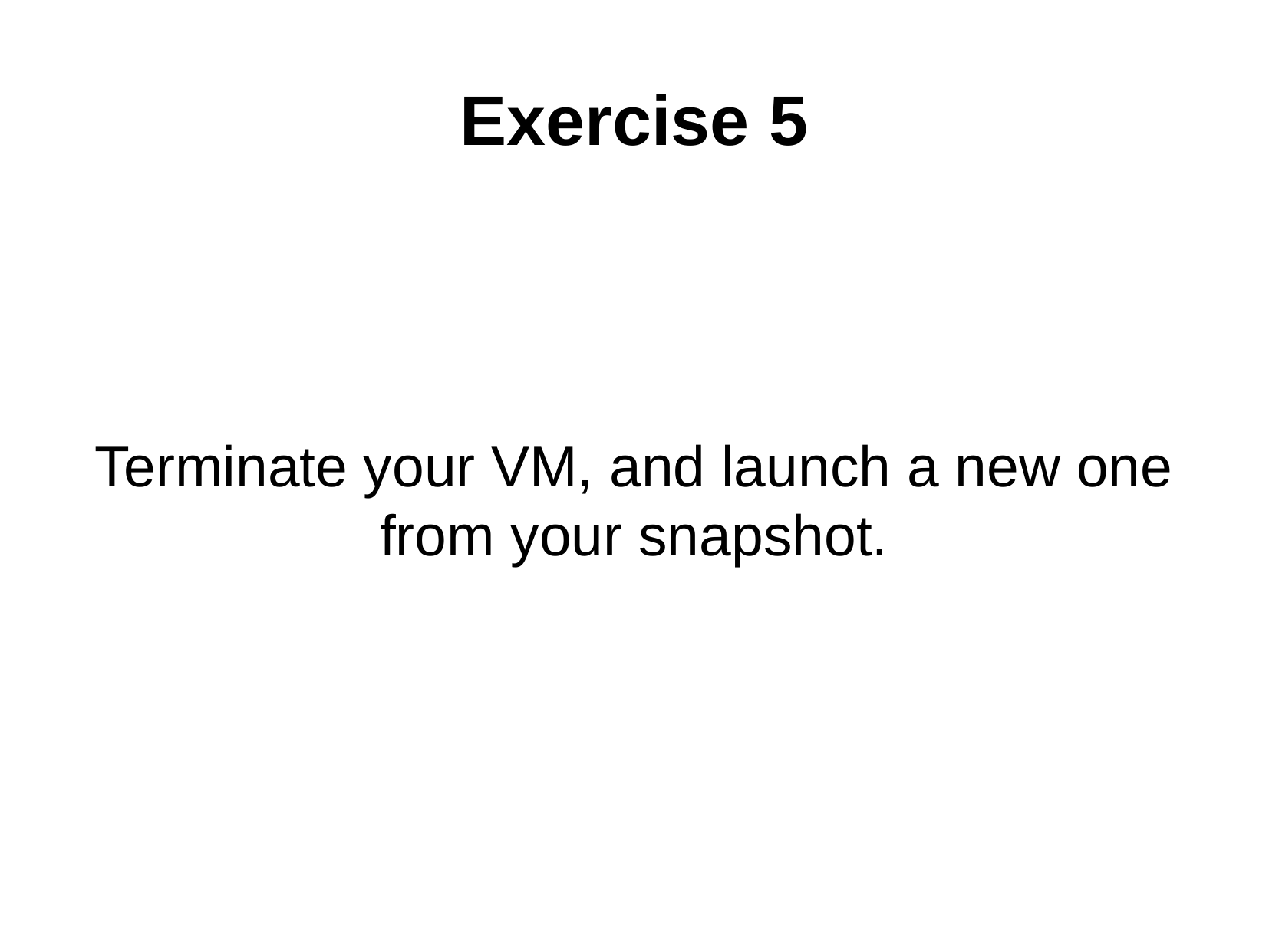

Exercise 5
Terminate your VM, and launch a new one from your snapshot.